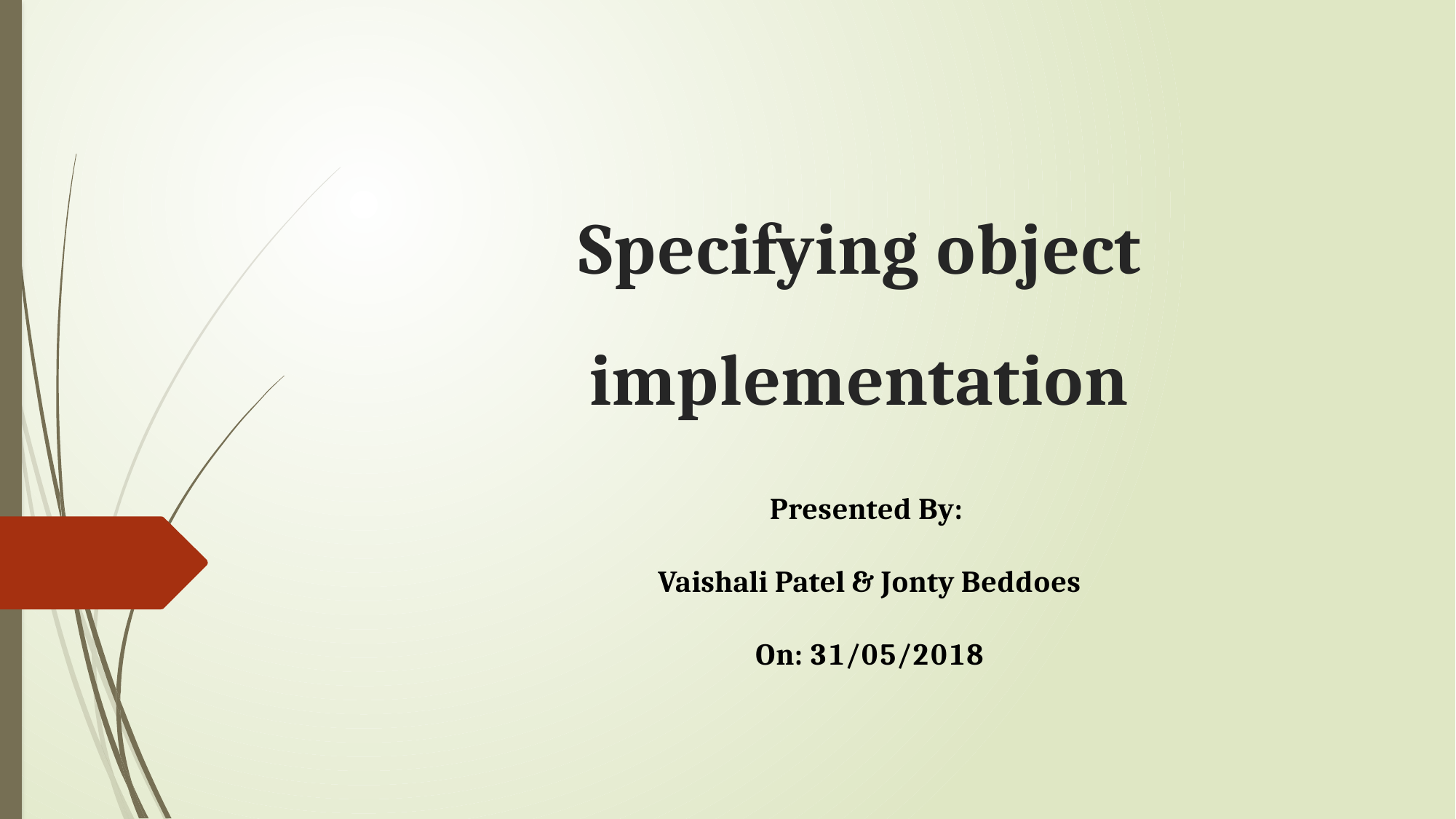

# Specifying object implementation
Presented By:
Vaishali Patel & Jonty Beddoes
On: 31/05/2018